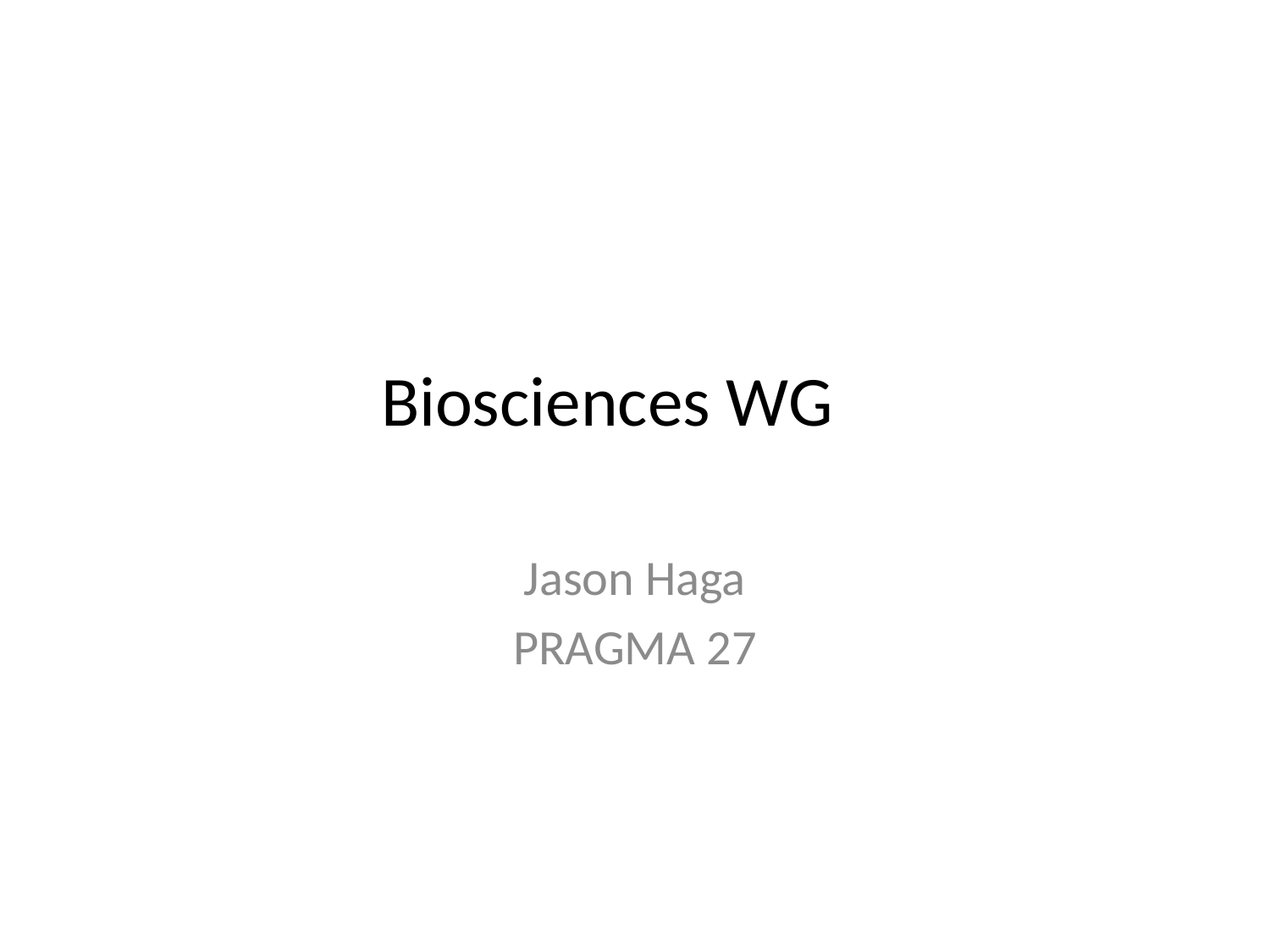

# Biosciences WG
Jason Haga
PRAGMA 27